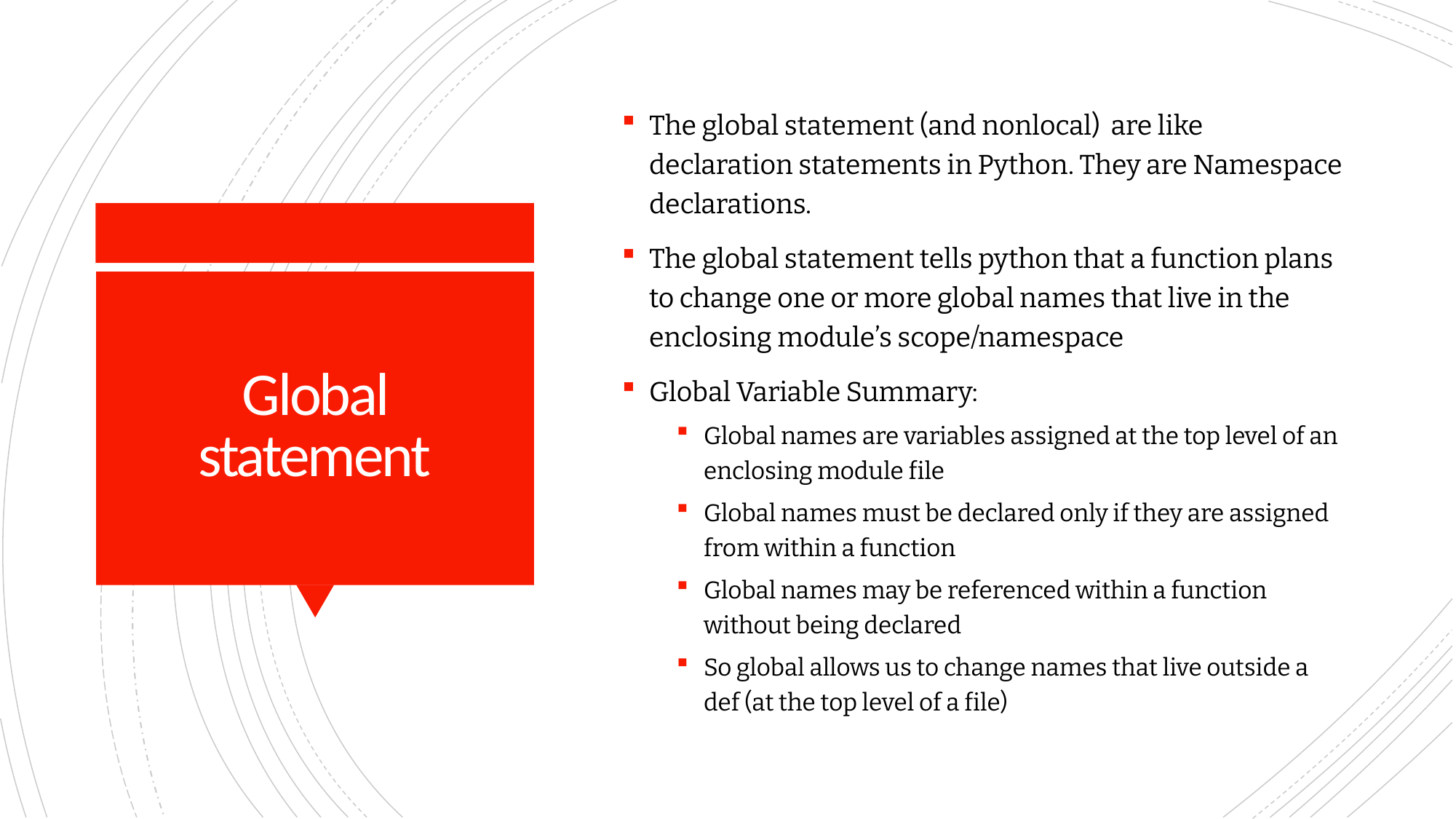

The global statement (and nonlocal)  are like declaration statements in Python. They are Namespace declarations.
The global statement tells python that a function plans to change one or more global names that live in the enclosing module’s scope/namespace
Global Variable Summary:
Global names are variables assigned at the top level of an enclosing module file
Global names must be declared only if they are assigned from within a function
Global names may be referenced within a function without being declared
So global allows us to change names that live outside a def (at the top level of a file)

# Global statement